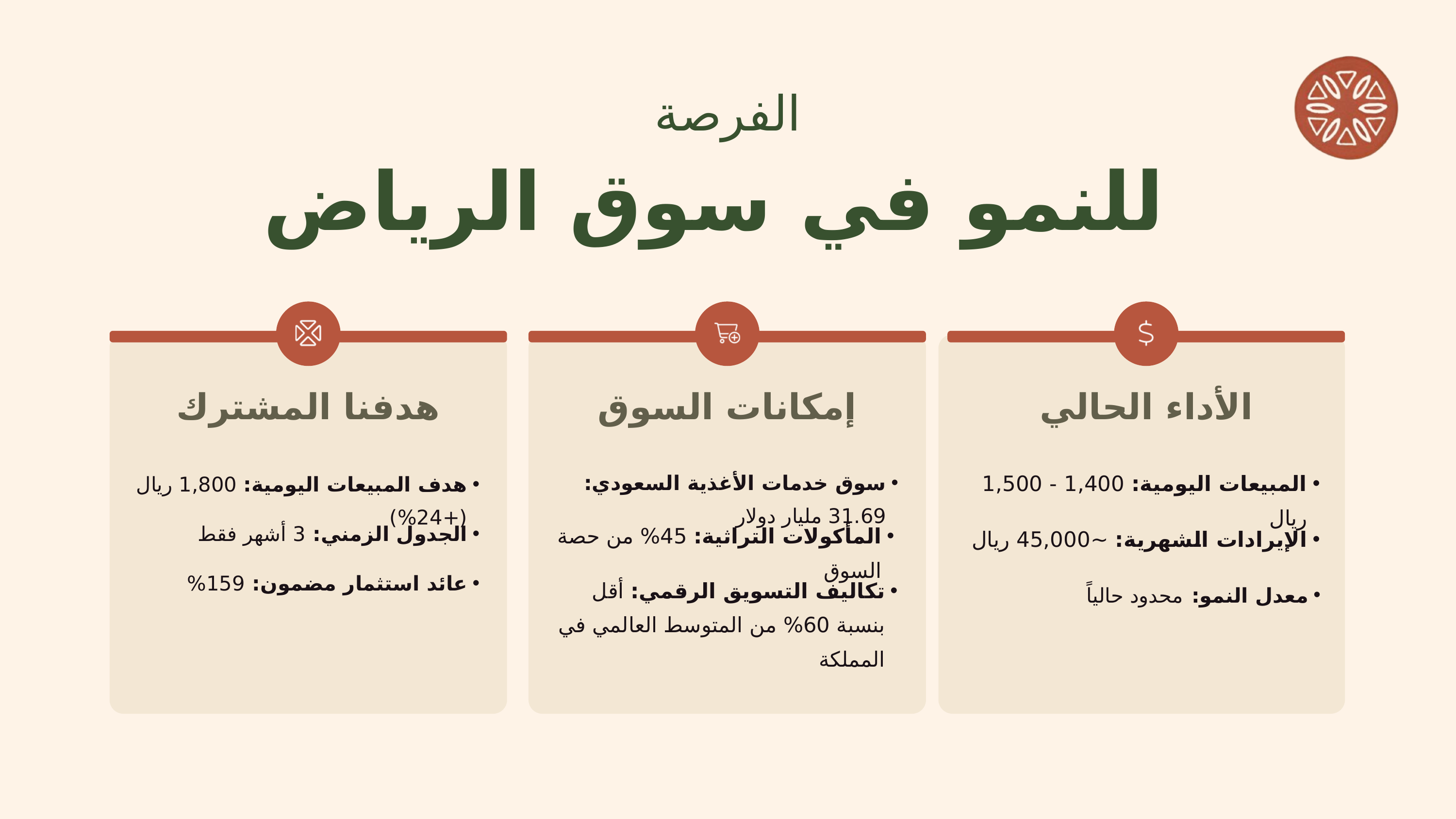

الفرصة
 للنمو في سوق الرياض

هدفنا المشترك
إمكانات السوق
الأداء الحالي
المبيعات اليومية: 1,400 - 1,500 ريال
سوق خدمات الأغذية السعودي: 31.69 مليار دولار
هدف المبيعات اليومية: 1,800 ريال (+24%)
الجدول الزمني: 3 أشهر فقط
المأكولات التراثية: 45% من حصة السوق
الإيرادات الشهرية: ~45,000 ريال
عائد استثمار مضمون: 159%
تكاليف التسويق الرقمي: أقل بنسبة 60% من المتوسط العالمي في المملكة
معدل النمو: محدود حالياً